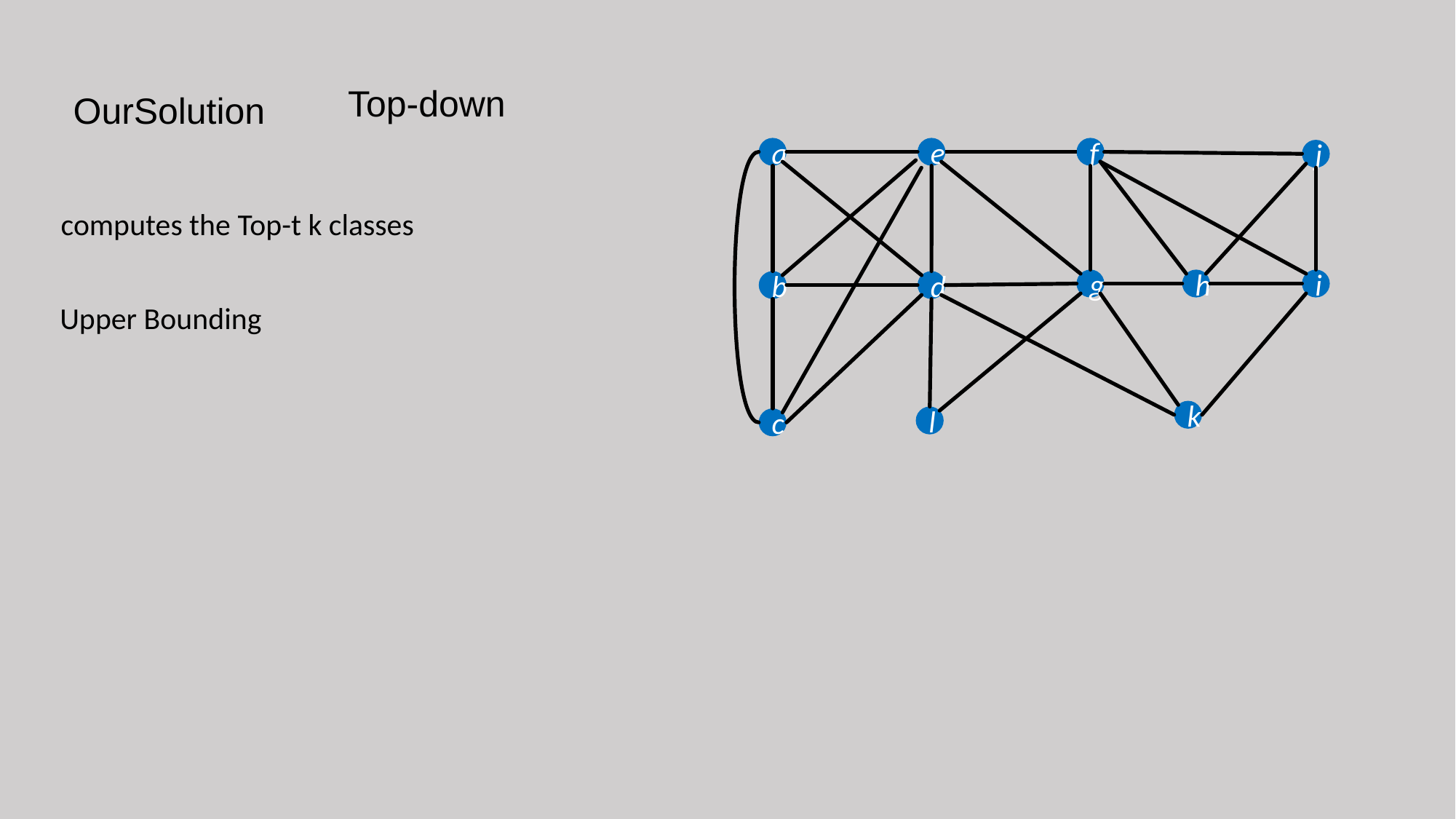

OurSolution
Top-down
a
e
f
j
computes the Top-t k classes
g
h
i
d
b
Upper Bounding
k
l
c